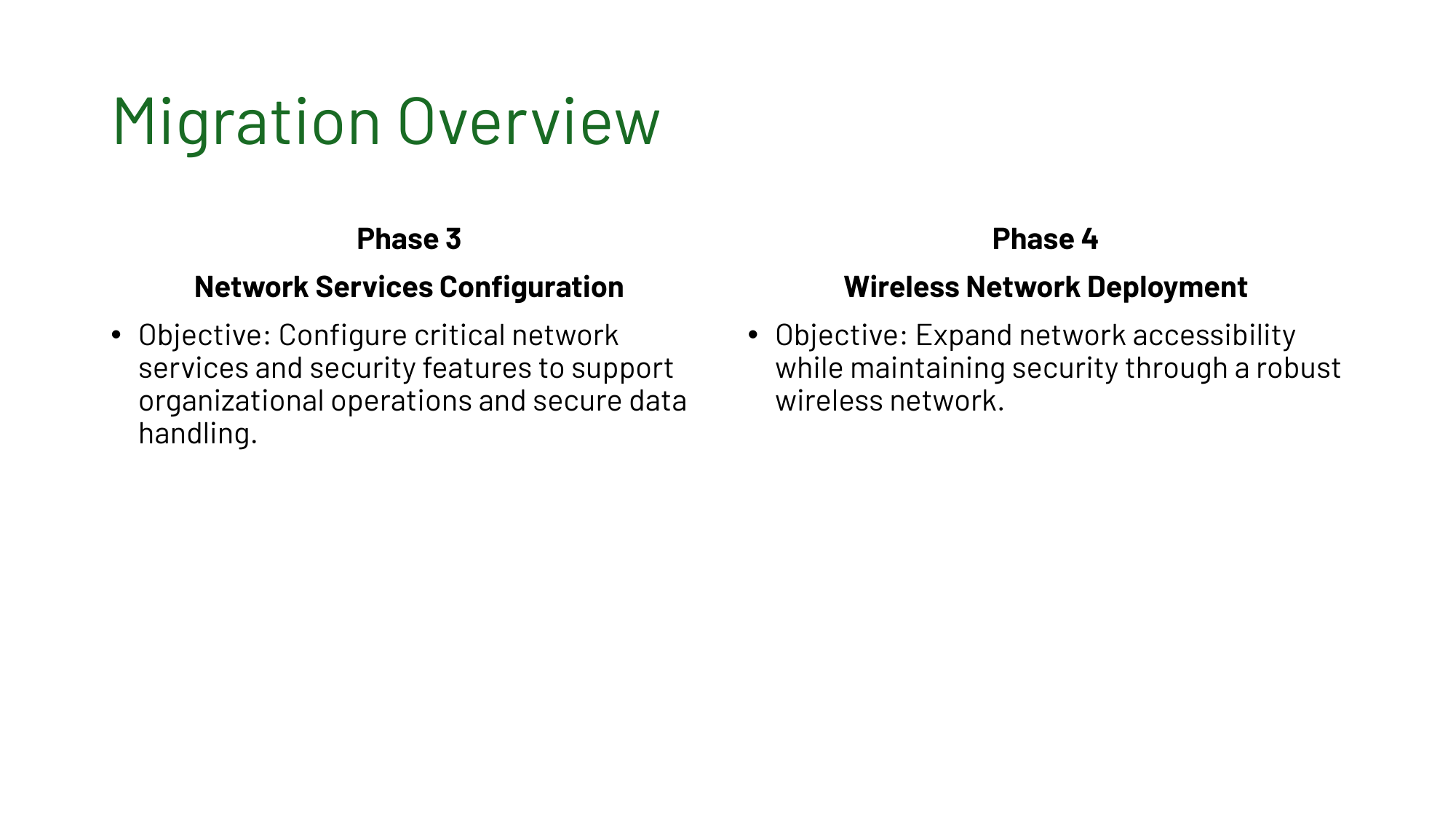

# Migration Overview
Phase 3
Network Services Configuration
Objective: Configure critical network services and security features to support organizational operations and secure data handling.
Phase 4
Wireless Network Deployment
Objective: Expand network accessibility while maintaining security through a robust wireless network.